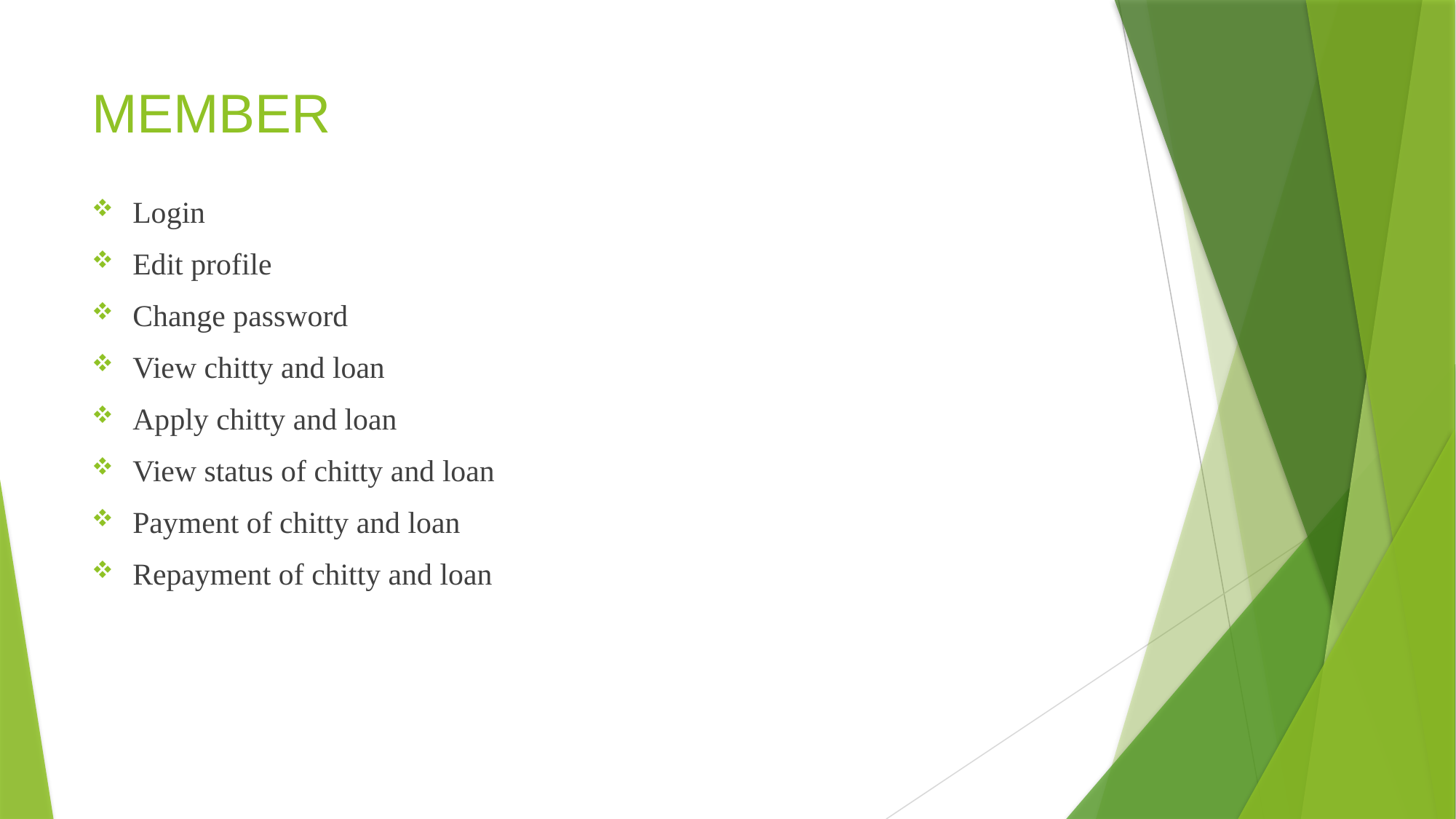

# MEMBER
Login
Edit profile
Change password
View chitty and loan
Apply chitty and loan
View status of chitty and loan
Payment of chitty and loan
Repayment of chitty and loan